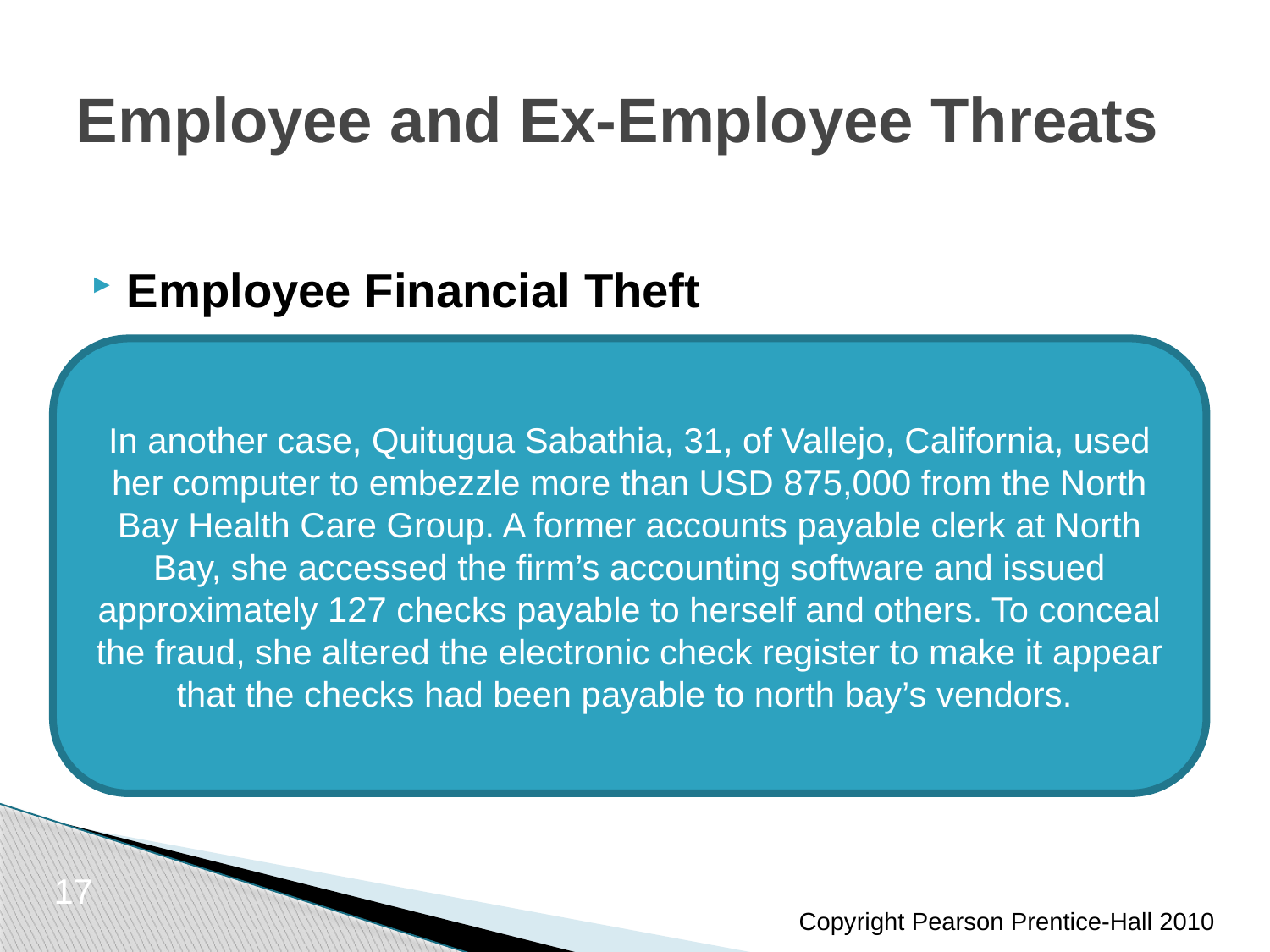

# Employee and Ex-Employee Threats
Employee Financial Theft
In another case, Quitugua Sabathia, 31, of Vallejo, California, used her computer to embezzle more than USD 875,000 from the North Bay Health Care Group. A former accounts payable clerk at North Bay, she accessed the firm’s accounting software and issued approximately 127 checks payable to herself and others. To conceal the fraud, she altered the electronic check register to make it appear that the checks had been payable to north bay’s vendors.
17
Copyright Pearson Prentice-Hall 2010